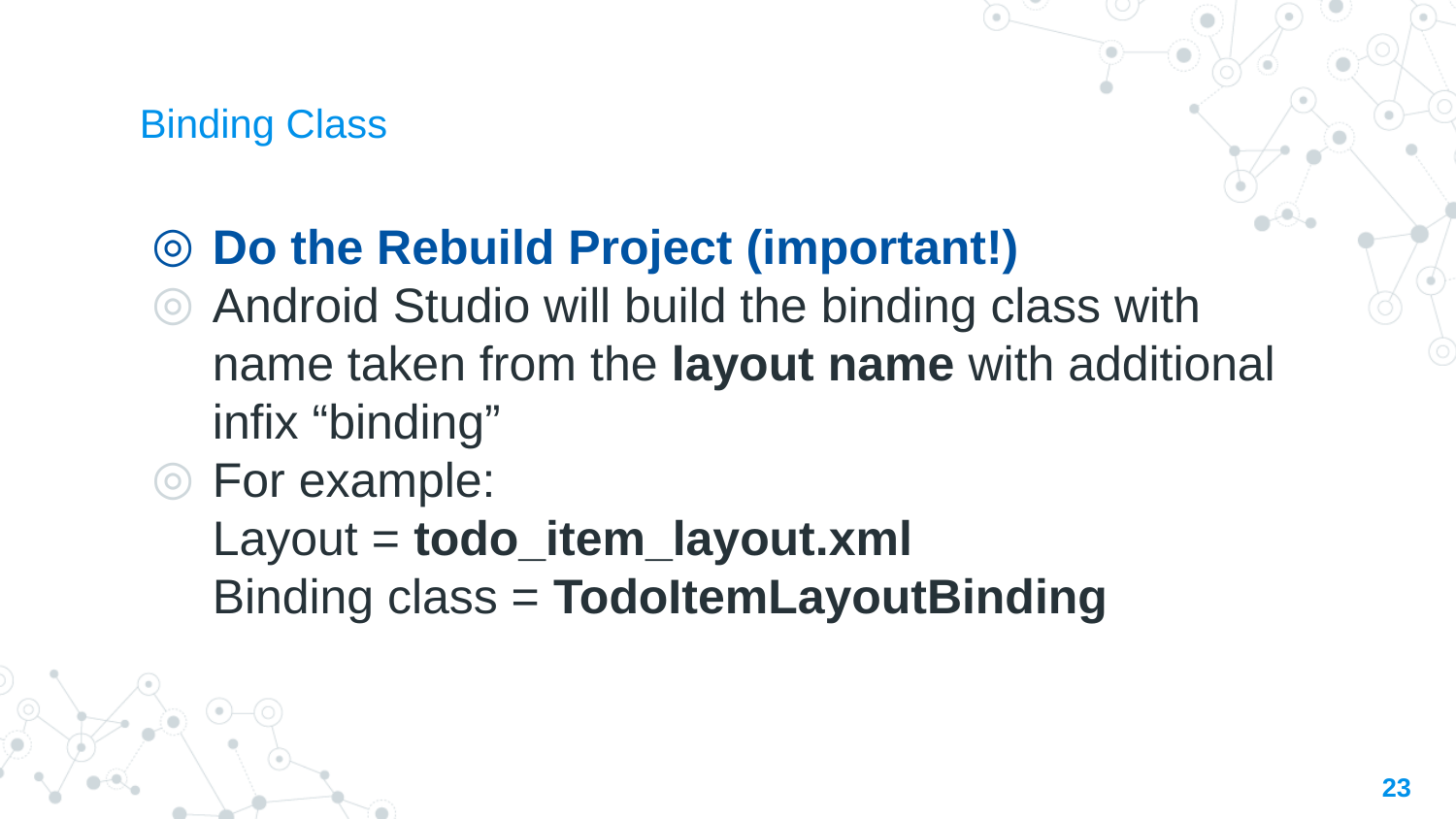

# Binding Class
Do the Rebuild Project (important!)
Android Studio will build the binding class with name taken from the layout name with additional infix “binding”
For example:
Layout = todo_item_layout.xml
Binding class = TodoItemLayoutBinding
23